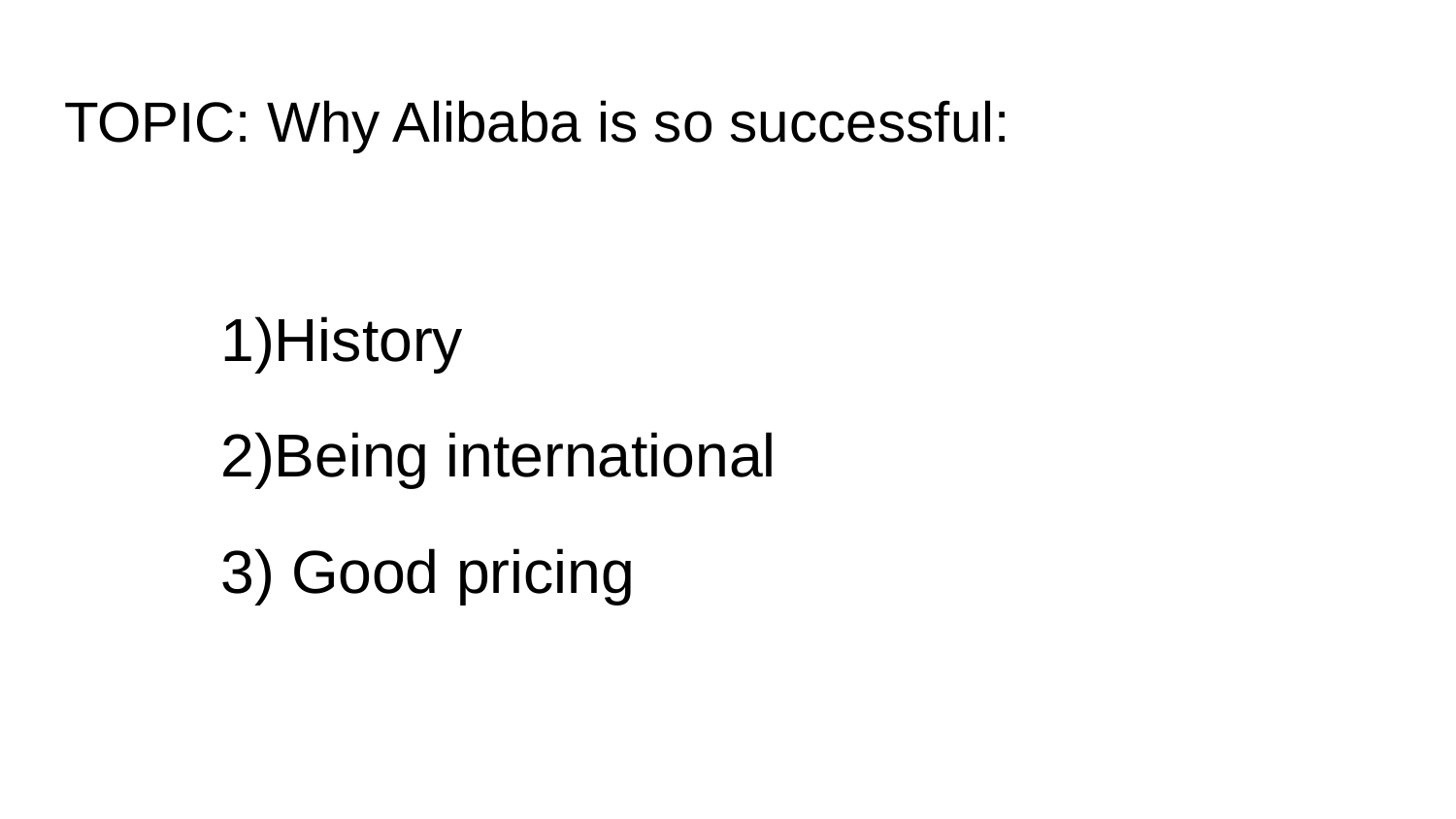

# TOPIC: Why Alibaba is so successful:
1)History
2)Being international
3) Good pricing